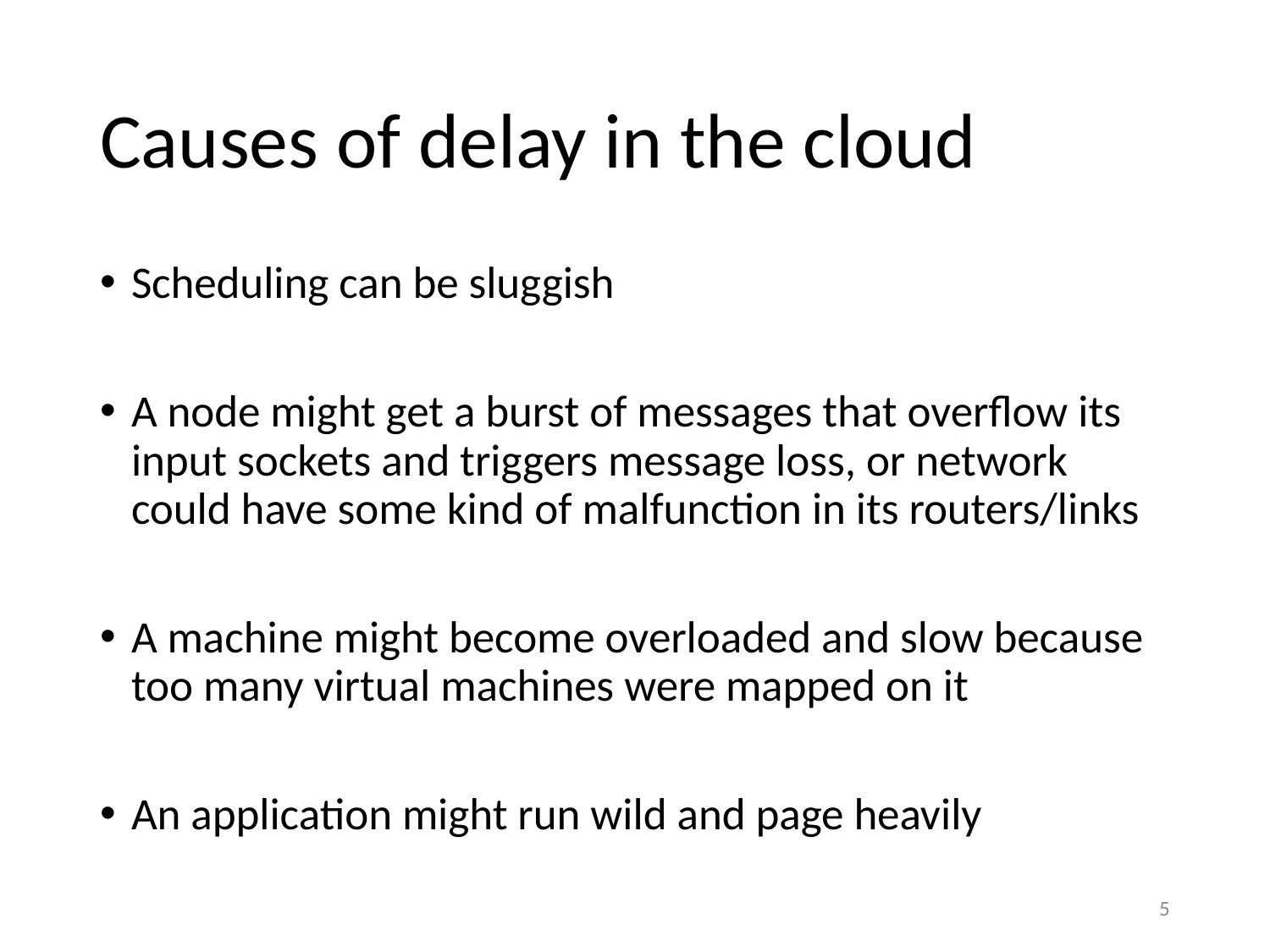

# Causes of delay in the cloud
Scheduling can be sluggish

A node might get a burst of messages that overflow its input sockets and triggers message loss, or network could have some kind of malfunction in its routers/links

A machine might become overloaded and slow because too many virtual machines were mapped on it

An application might run wild and page heavily
5